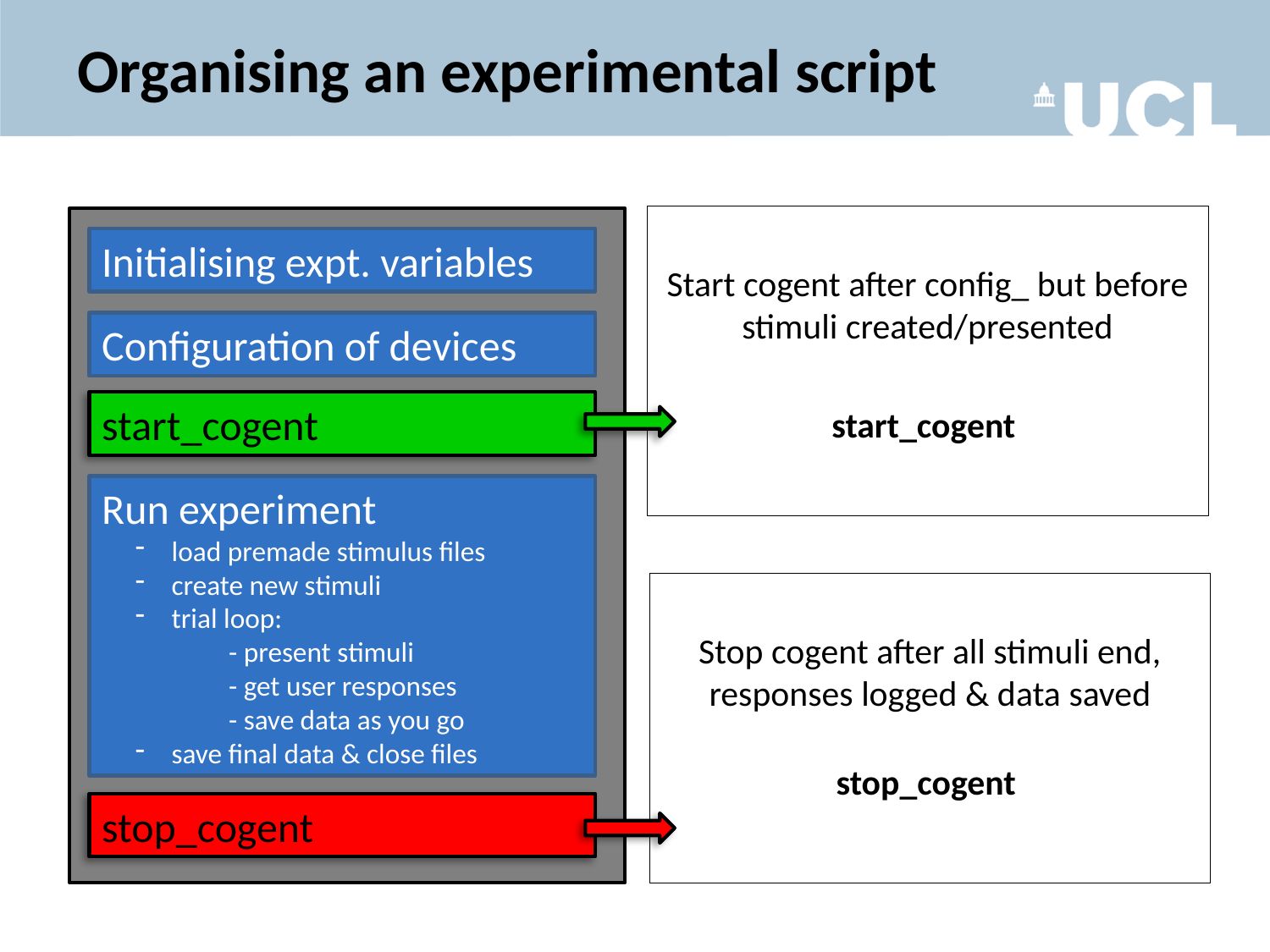

# Organising an experimental script

Start cogent after config_ but before stimuli created/presented

start_cogent

Initialising expt. variables
start_cogent
Run experiment
 load premade stimulus files
 create new stimuli
 trial loop:
	- present stimuli
	- get user responses
- save data as you go
 save final data & close files
stop_cogent
Configuration of devices

Stop cogent after all stimuli end, responses logged & data saved

stop_cogent